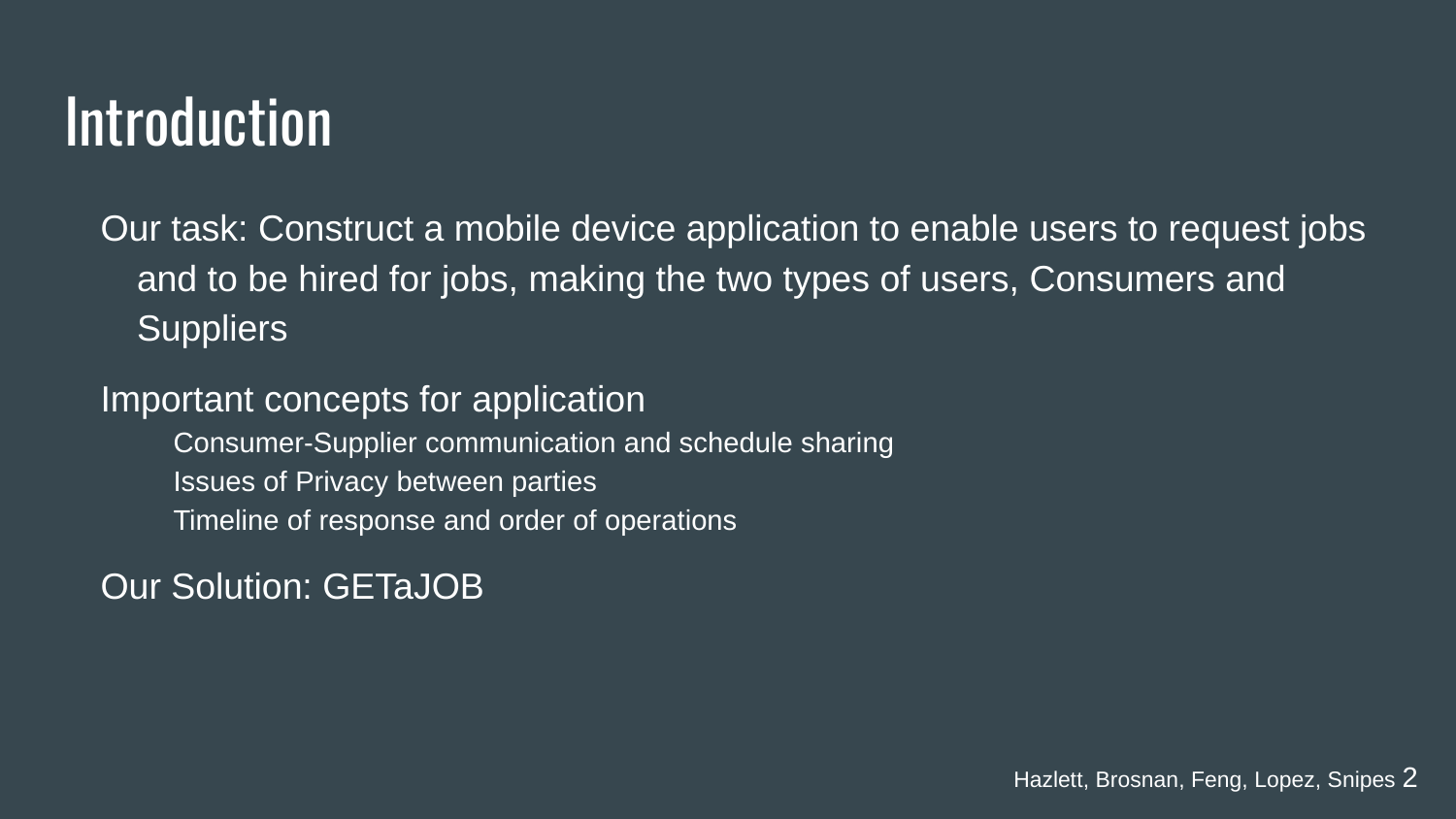

# Introduction
Our task: Construct a mobile device application to enable users to request jobs and to be hired for jobs, making the two types of users, Consumers and Suppliers
Important concepts for application
Consumer-Supplier communication and schedule sharing
Issues of Privacy between parties
Timeline of response and order of operations
Our Solution: GETaJOB
 Hazlett, Brosnan, Feng, Lopez, Snipes 2